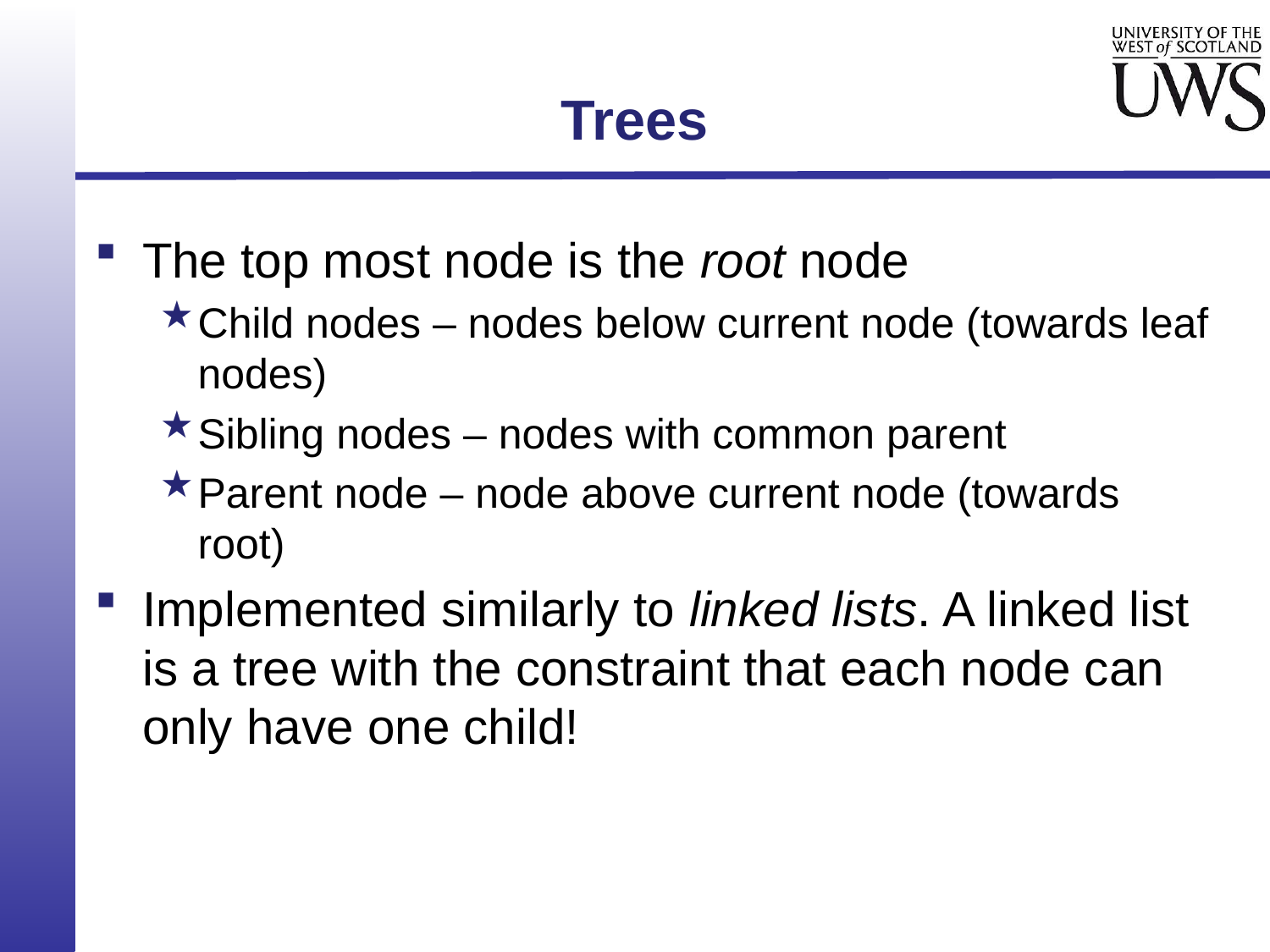

# Trees
The top most node is the root node
Child nodes – nodes below current node (towards leaf nodes)
Sibling nodes – nodes with common parent
Parent node – node above current node (towards root)
Implemented similarly to linked lists. A linked list is a tree with the constraint that each node can only have one child!